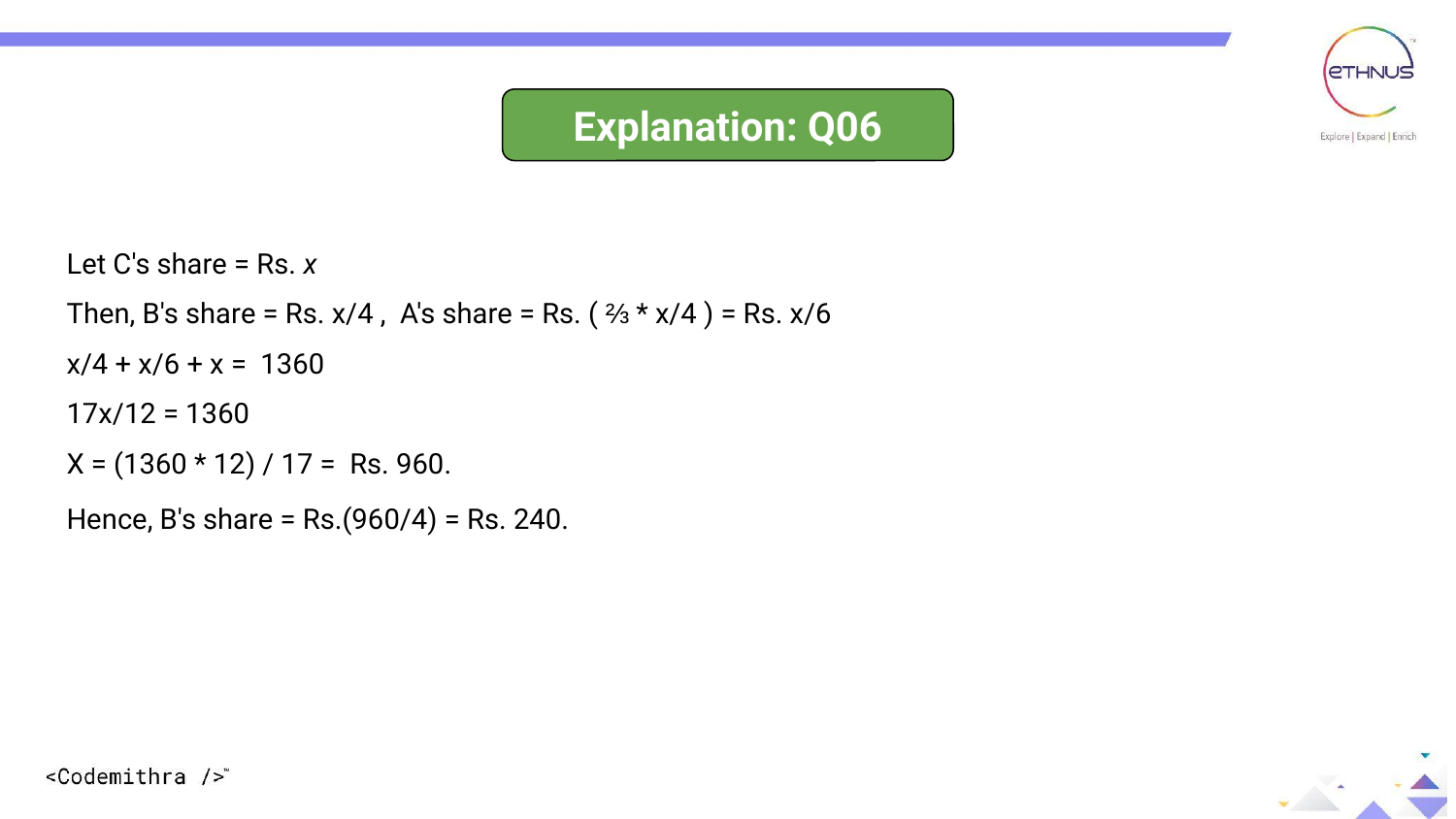

Explanation: Q06

Let C's share = Rs. x
Then, B's share = Rs. x/4 ,  A's share = Rs. ( ⅔ * x/4 ) = Rs. x/6
x/4 + x/6 + x =  1360
17x/12 = 1360
X = (1360 * 12) / 17 =  Rs. 960.
Hence, B's share = Rs.(960/4) = Rs. 240.